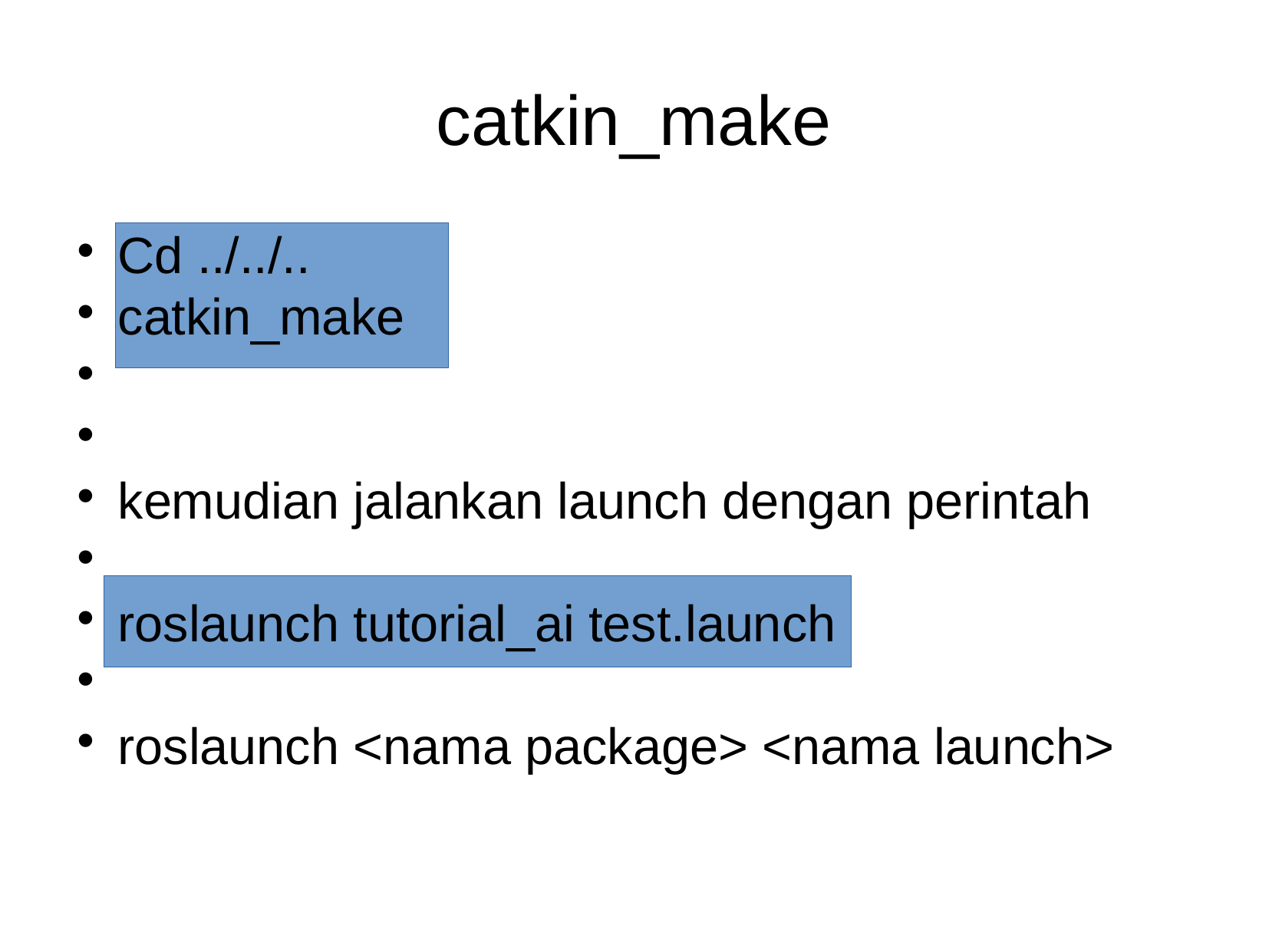

catkin_make
Cd ../../..
catkin_make

kemudian jalankan launch dengan perintah

roslaunch tutorial_ai test.launch

roslaunch <nama package> <nama launch>